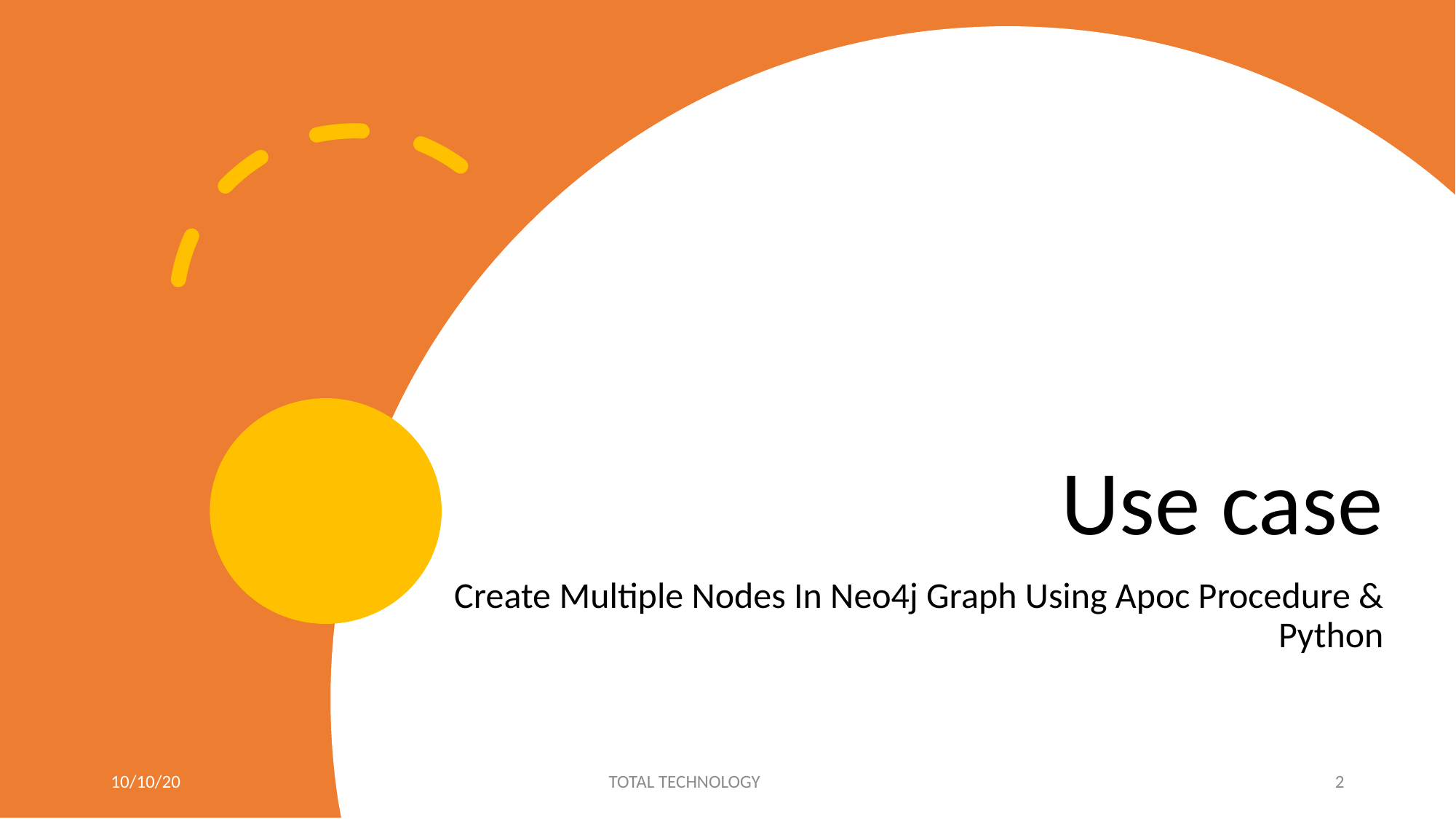

# Use case

Create Multiple Nodes In Neo4j Graph Using Apoc Procedure & Python
10/10/20
TOTAL TECHNOLOGY
2